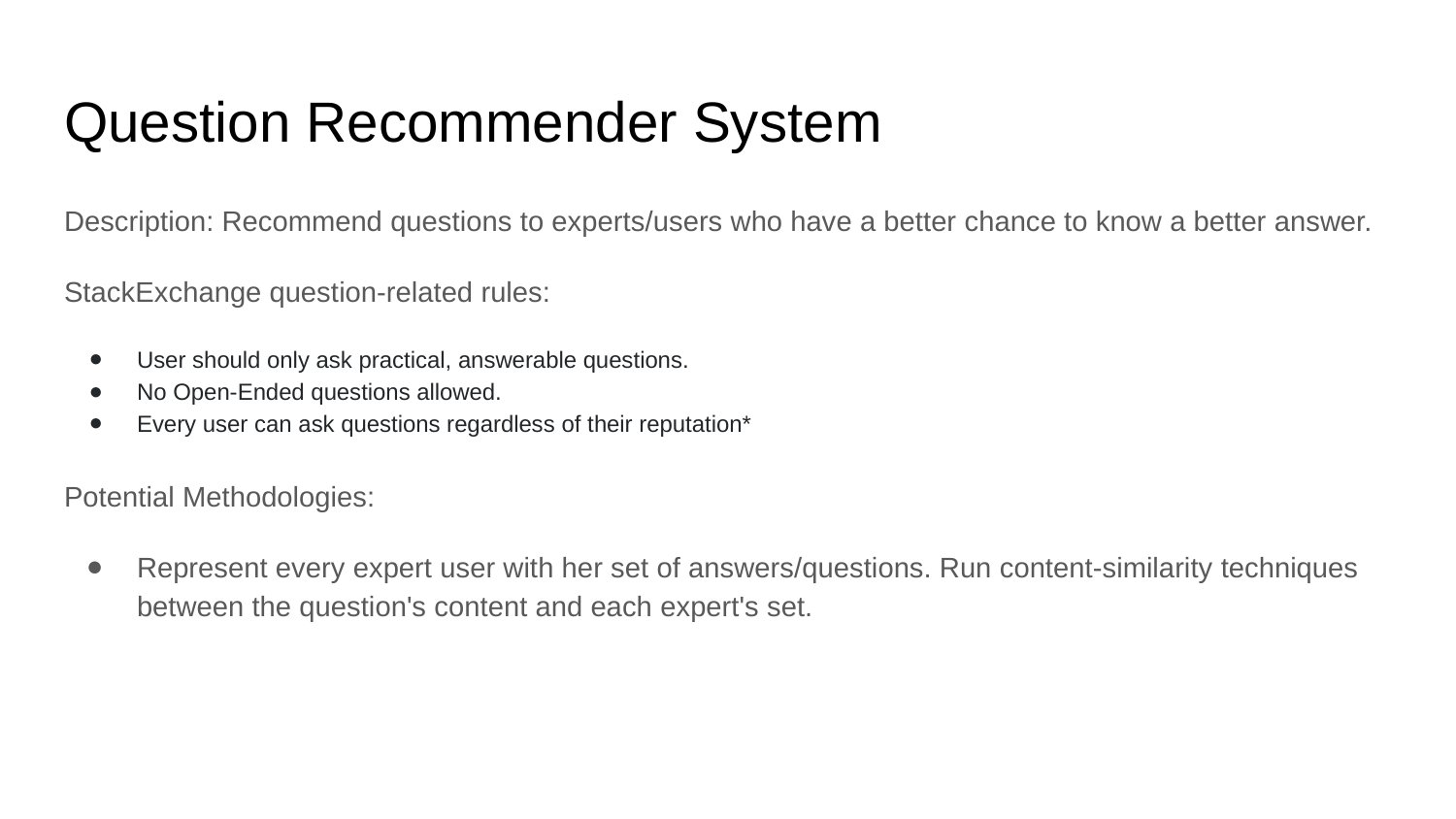

# Question Recommender System
Description: Recommend questions to experts/users who have a better chance to know a better answer.
StackExchange question-related rules:
User should only ask practical, answerable questions.
No Open-Ended questions allowed.
Every user can ask questions regardless of their reputation*
Potential Methodologies:
Represent every expert user with her set of answers/questions. Run content-similarity techniques between the question's content and each expert's set.